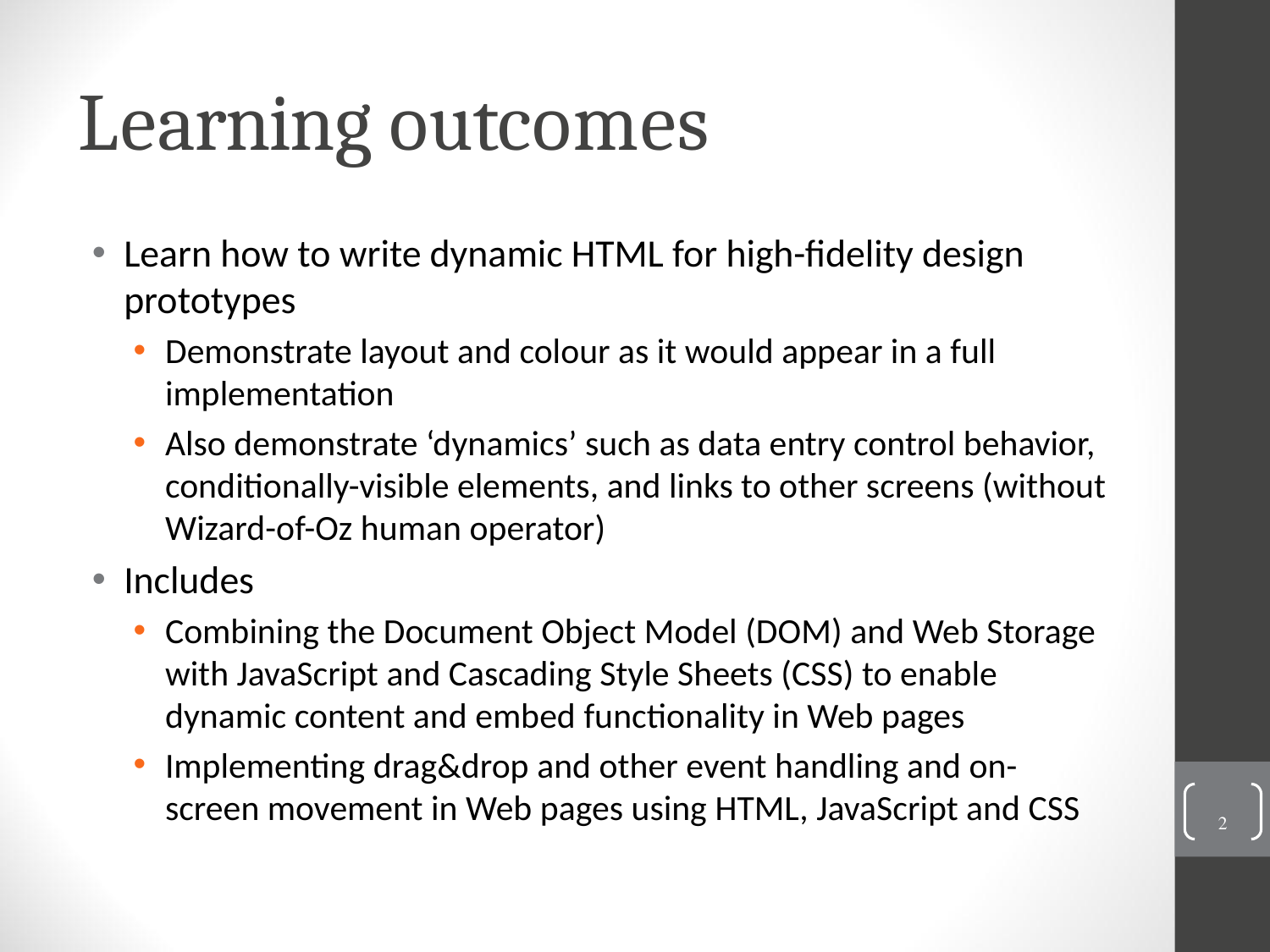

# Learning outcomes
Learn how to write dynamic HTML for high-fidelity design prototypes
Demonstrate layout and colour as it would appear in a full implementation
Also demonstrate ‘dynamics’ such as data entry control behavior, conditionally-visible elements, and links to other screens (without Wizard-of-Oz human operator)
Includes
Combining the Document Object Model (DOM) and Web Storage with JavaScript and Cascading Style Sheets (CSS) to enable dynamic content and embed functionality in Web pages
Implementing drag&drop and other event handling and on-screen movement in Web pages using HTML, JavaScript and CSS
2